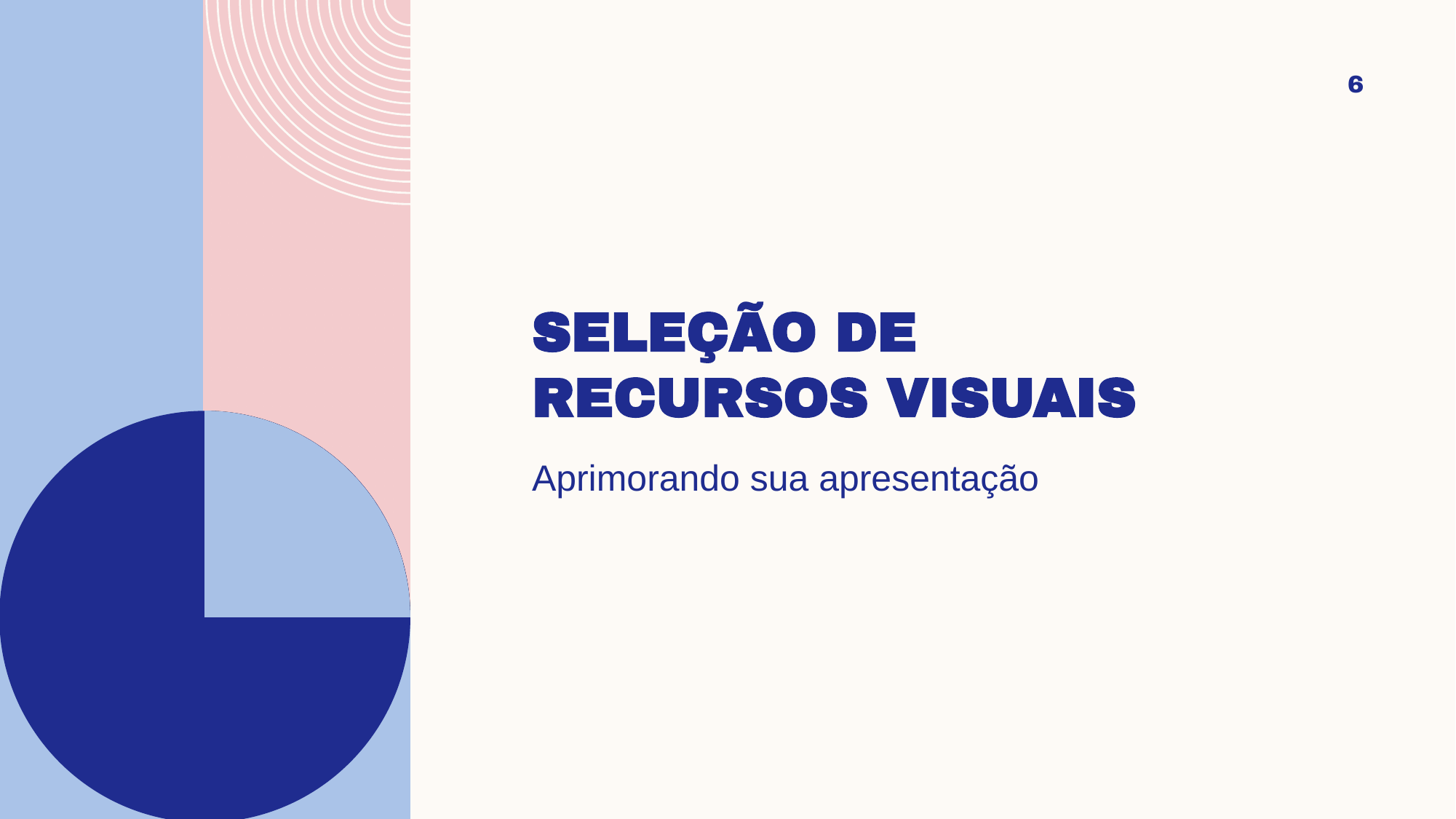

6
# Seleção de recursos visuais
Aprimorando sua apresentação